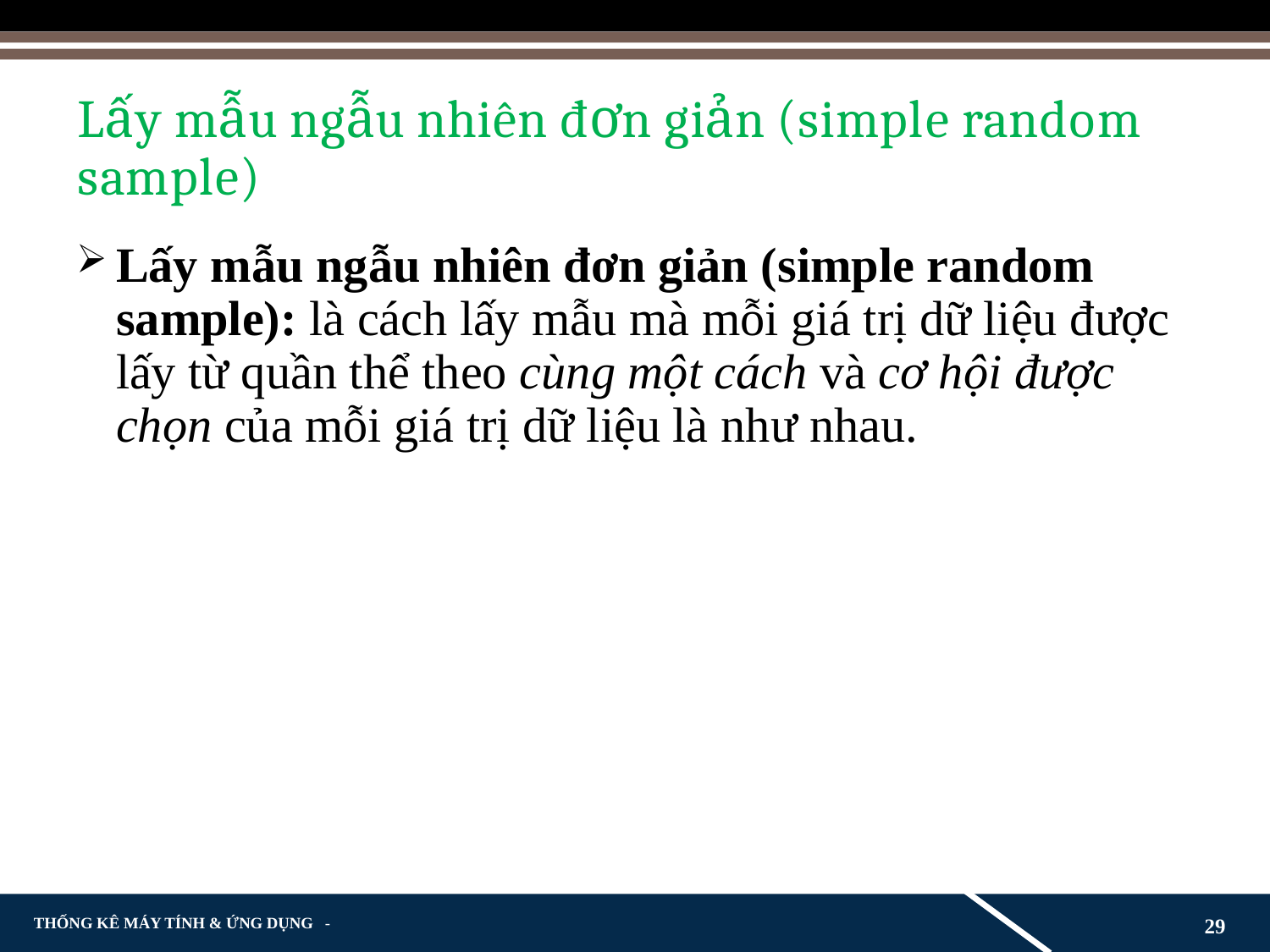

# Lấy mẫu ngẫu nhiên đơn giản (simple random sample)
Lấy mẫu ngẫu nhiên đơn giản (simple random sample): là cách lấy mẫu mà mỗi giá trị dữ liệu được lấy từ quần thể theo cùng một cách và cơ hội được chọn của mỗi giá trị dữ liệu là như nhau.

29